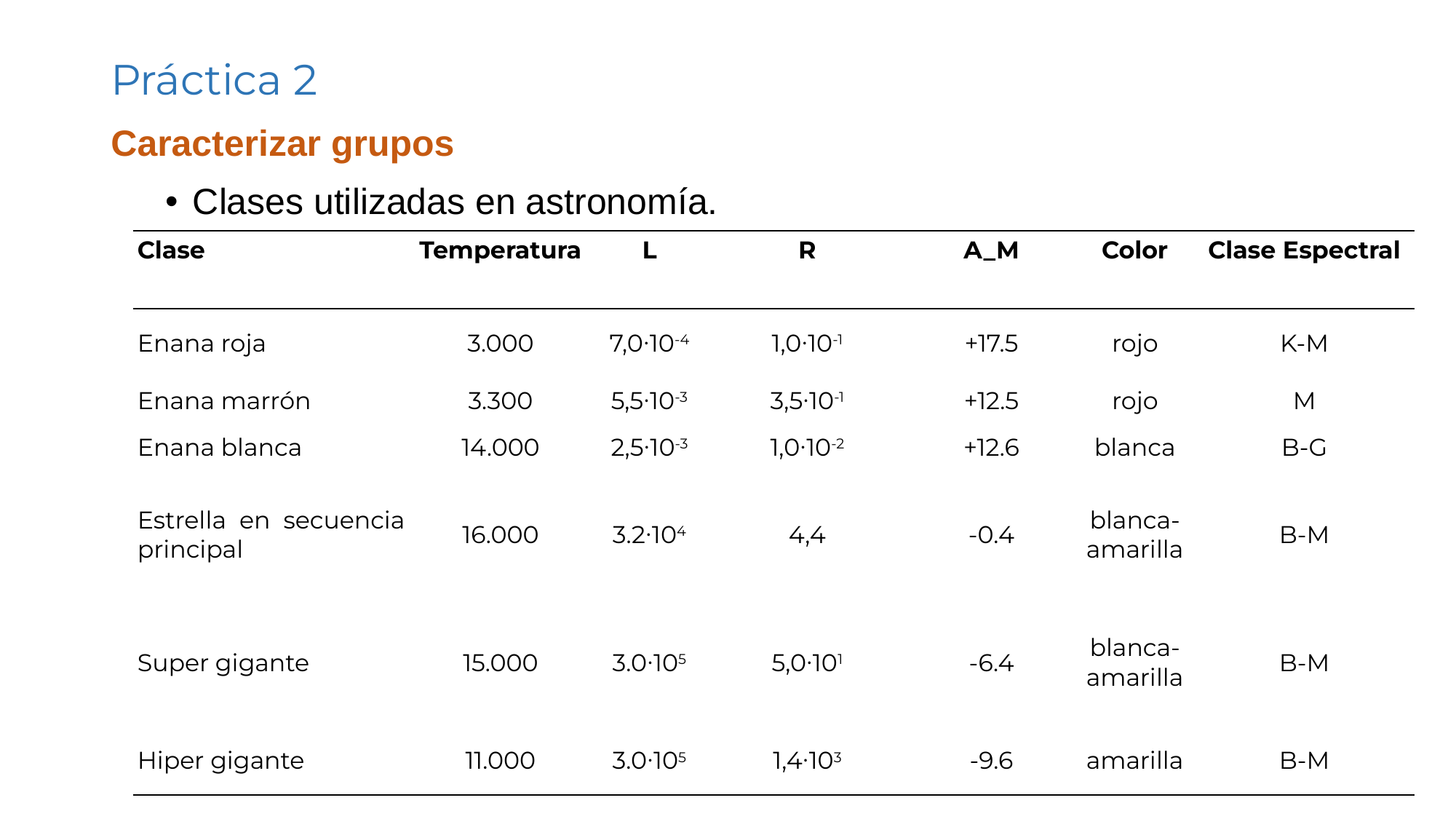

# Práctica 2
Caracterizar grupos
Clases utilizadas en astronomía.

| Clase | Temperatura | L | R | A\_M | Color | Clase Espectral |
| --- | --- | --- | --- | --- | --- | --- |
| Enana roja | 3.000 | 7,0∙10-4 | 1,0∙10-1 | +17.5 | rojo | K-M |
| Enana marrón | 3.300 | 5,5∙10-3 | 3,5∙10-1 | +12.5 | rojo | M |
| Enana blanca | 14.000 | 2,5∙10-3 | 1,0∙10-2 | +12.6 | blanca | B-G |
| Estrella en secuencia principal | 16.000 | 3.2∙104 | 4,4 | -0.4 | blanca-amarilla | B-M |
| Super gigante | 15.000 | 3.0∙105 | 5,0∙101 | -6.4 | blanca-amarilla | B-M |
| Hiper gigante | 11.000 | 3.0∙105 | 1,4∙103 | -9.6 | amarilla | B-M |